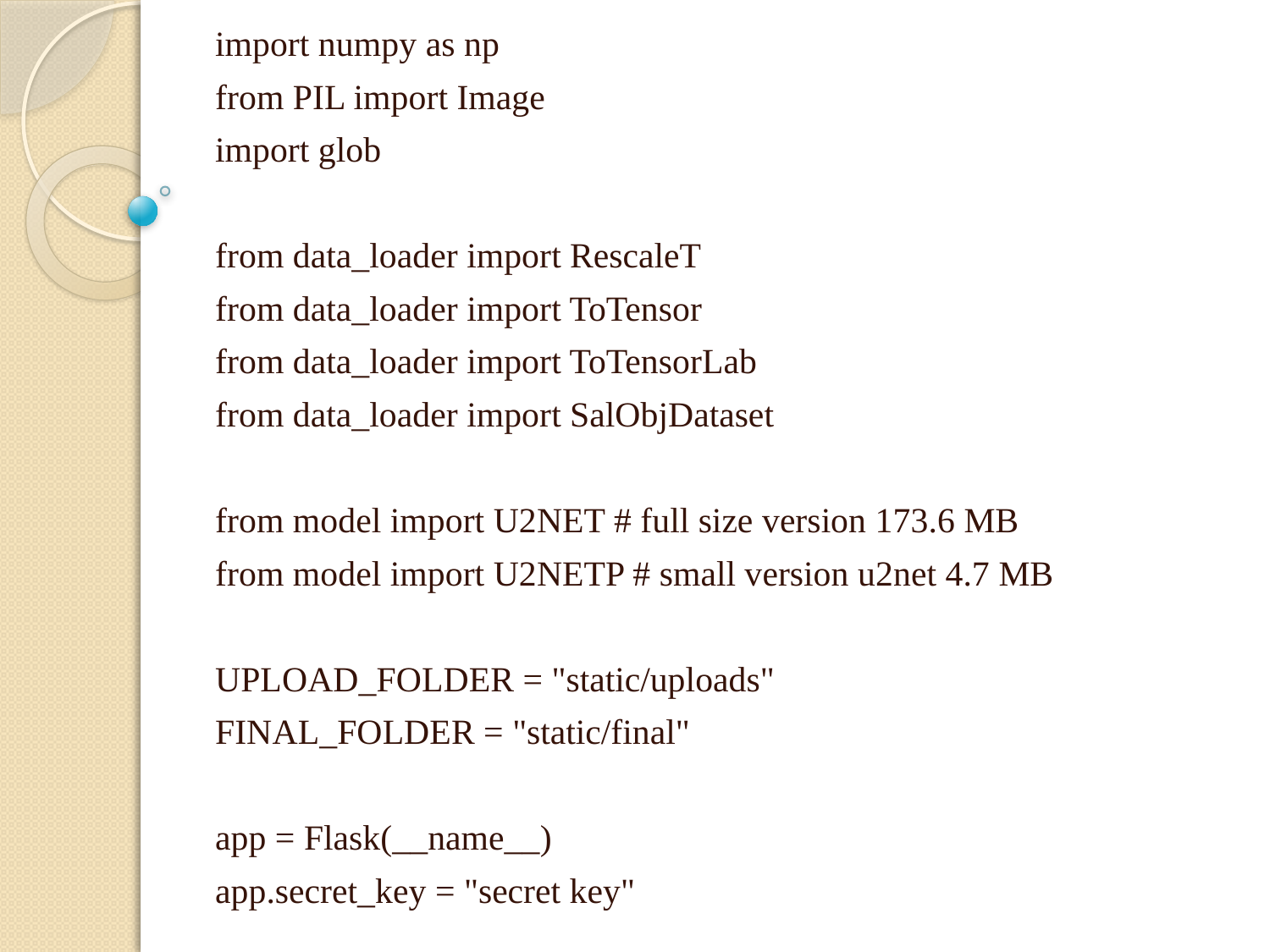

import numpy as np
from PIL import Image
import glob

from data_loader import RescaleT
from data_loader import ToTensor
from data_loader import ToTensorLab
from data_loader import SalObjDataset

from model import U2NET # full size version 173.6 MB
from model import U2NETP # small version u2net 4.7 MB

UPLOAD_FOLDER = "static/uploads"
FINAL_FOLDER = "static/final"

app = Flask(__name__)
app.secret_key = "secret key"

# .